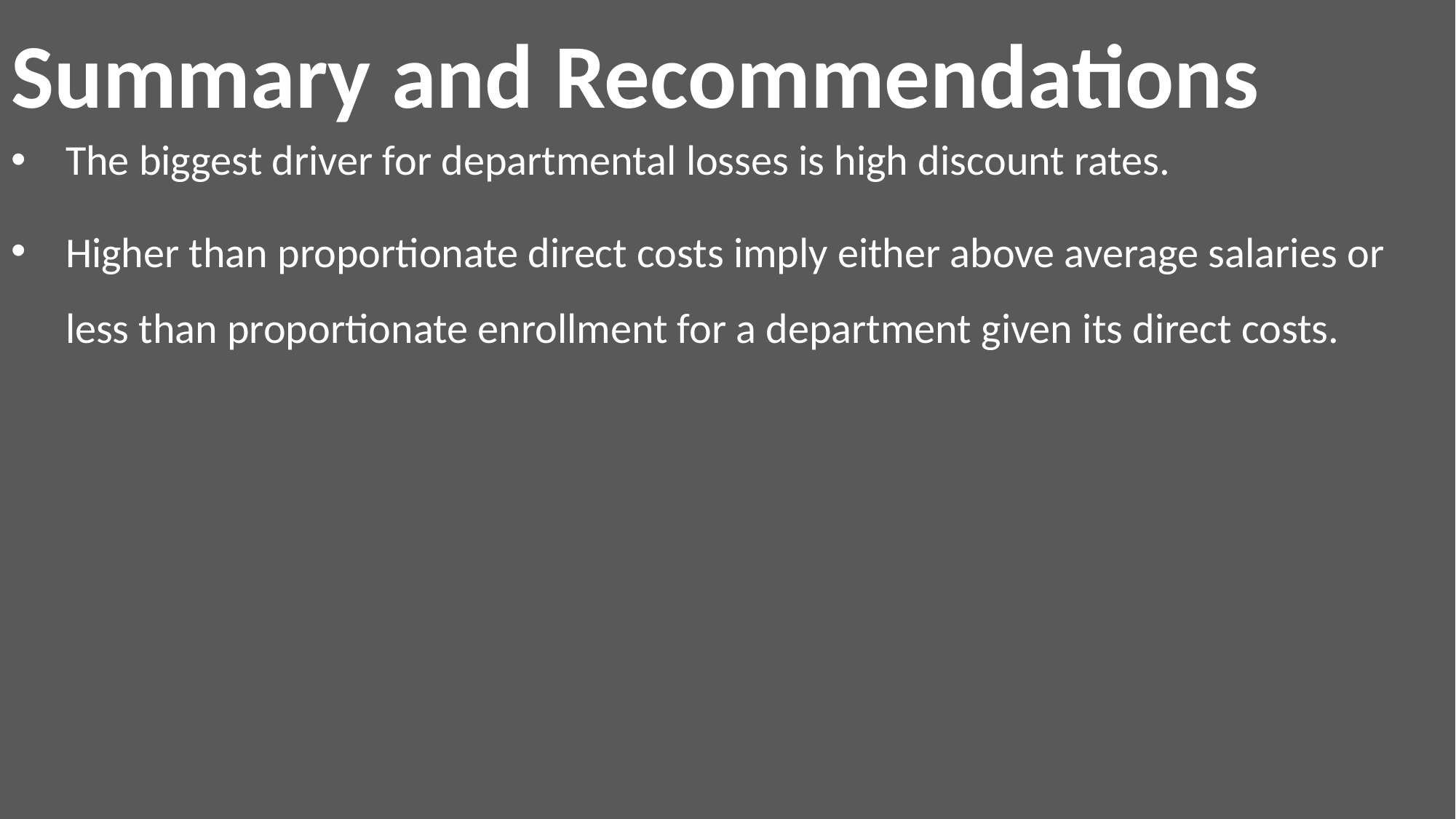

# Summary and Recommendations
The biggest driver for departmental losses is high discount rates.
Higher than proportionate direct costs imply either above average salaries or less than proportionate enrollment for a department given its direct costs.